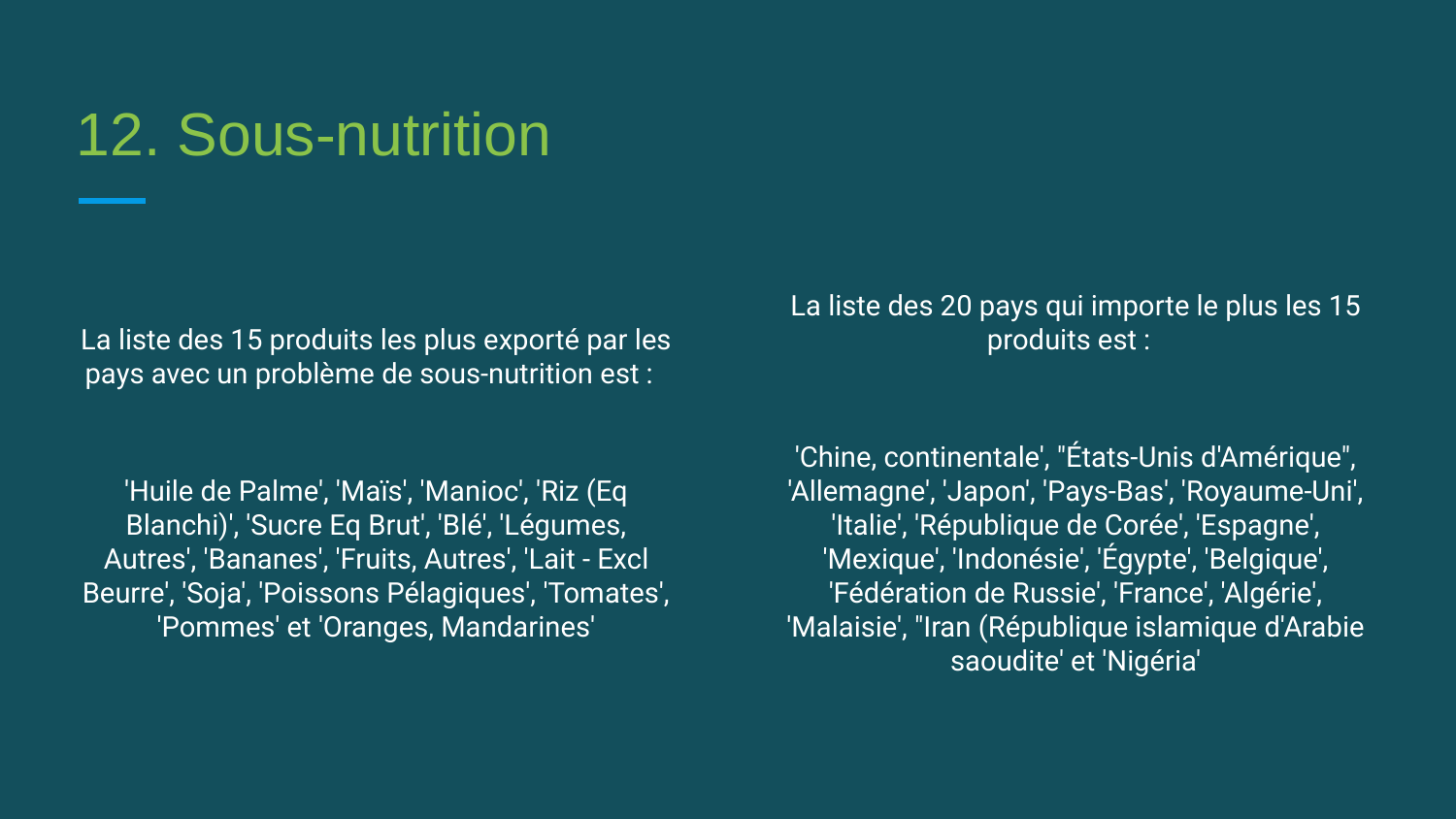

# 12. Sous-nutrition
La liste des 15 produits les plus exporté par les pays avec un problème de sous-nutrition est :

'Huile de Palme', 'Maïs', 'Manioc', 'Riz (Eq Blanchi)', 'Sucre Eq Brut', 'Blé', 'Légumes, Autres', 'Bananes', 'Fruits, Autres', 'Lait - Excl Beurre', 'Soja', 'Poissons Pélagiques', 'Tomates', 'Pommes' et 'Oranges, Mandarines'
La liste des 20 pays qui importe le plus les 15 produits est :

'Chine, continentale', "États-Unis d'Amérique", 'Allemagne', 'Japon', 'Pays-Bas', 'Royaume-Uni', 'Italie', 'République de Corée', 'Espagne', 'Mexique', 'Indonésie', 'Égypte', 'Belgique', 'Fédération de Russie', 'France', 'Algérie', 'Malaisie', "Iran (République islamique d'Arabie saoudite' et 'Nigéria'